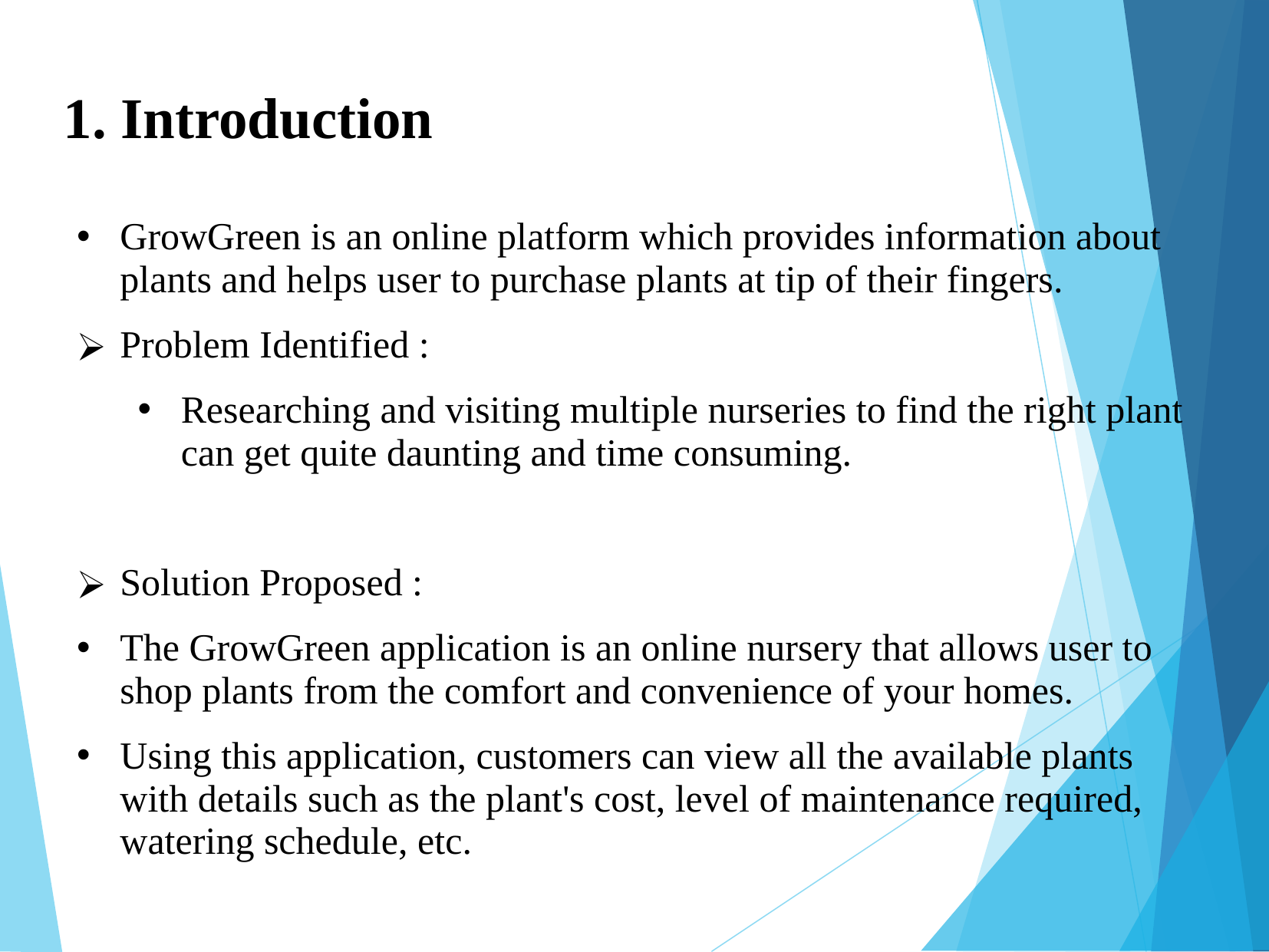

1. Introduction
GrowGreen is an online platform which provides information about plants and helps user to purchase plants at tip of their fingers.
Problem Identified :
Researching and visiting multiple nurseries to find the right plant can get quite daunting and time consuming.

Solution Proposed :
The GrowGreen application is an online nursery that allows user to shop plants from the comfort and convenience of your homes.
Using this application, customers can view all the available plants with details such as the plant's cost, level of maintenance required, watering schedule, etc.